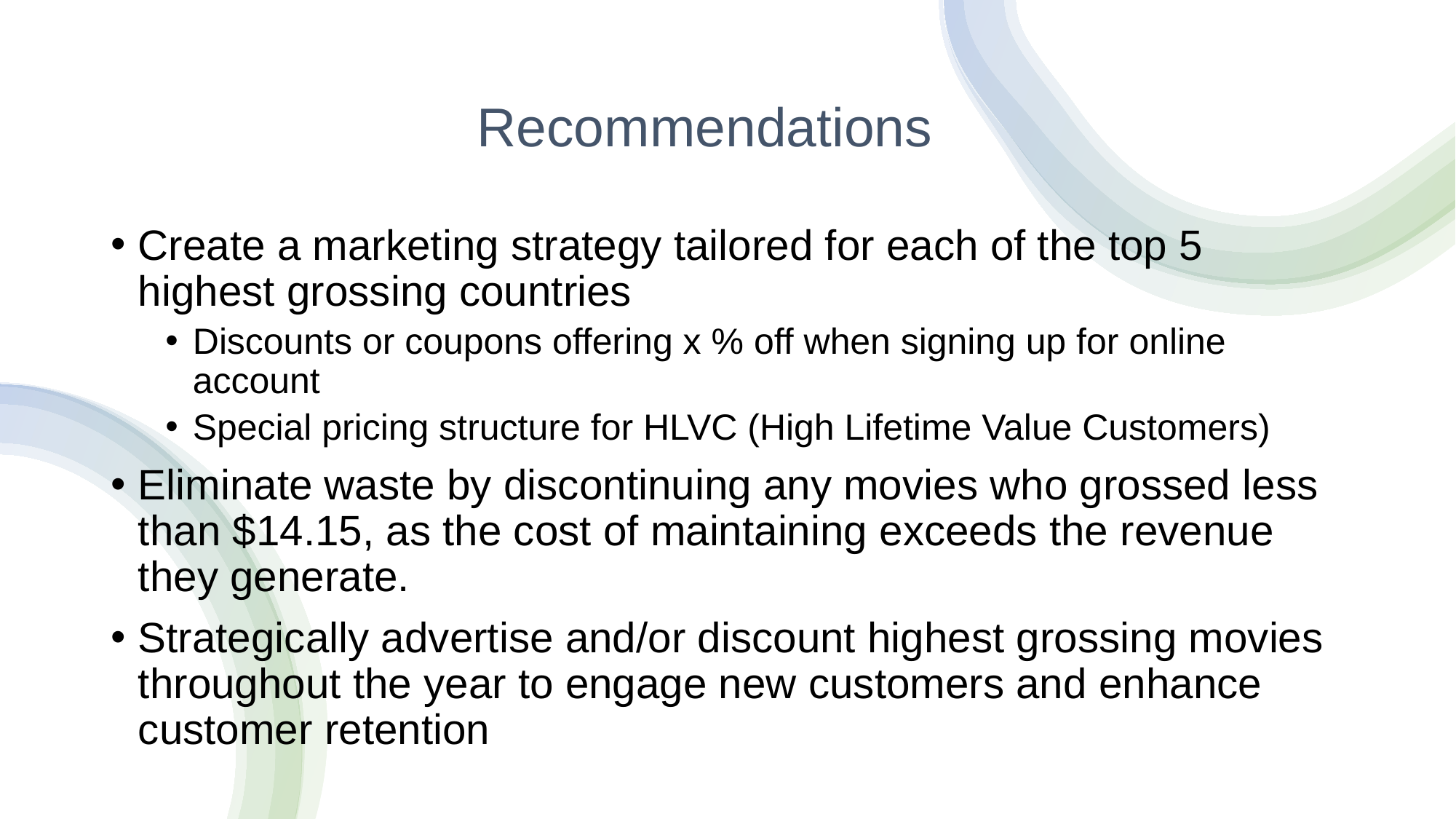

# Recommendations
Create a marketing strategy tailored for each of the top 5 highest grossing countries
Discounts or coupons offering x % off when signing up for online account
Special pricing structure for HLVC (High Lifetime Value Customers)
Eliminate waste by discontinuing any movies who grossed less than $14.15, as the cost of maintaining exceeds the revenue they generate.
Strategically advertise and/or discount highest grossing movies throughout the year to engage new customers and enhance customer retention